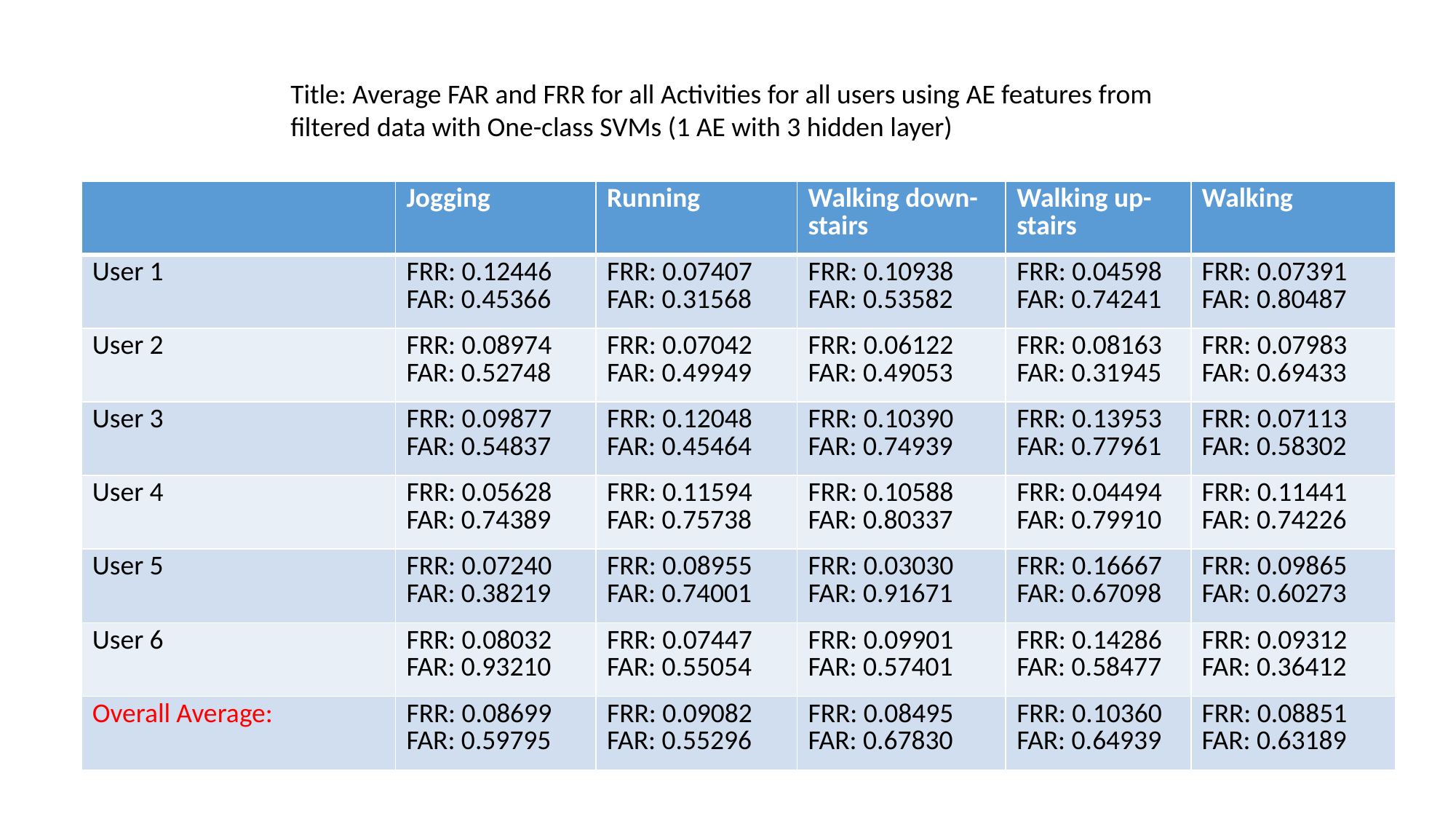

Title: Average FAR and FRR for all Activities for all users using AE features from filtered data with One-class SVMs (1 AE with 3 hidden layer)
|  | Jogging | Running | Walking down-stairs | Walking up-stairs | Walking |
| --- | --- | --- | --- | --- | --- |
| User 1 | FRR: 0.12446 FAR: 0.45366 | FRR: 0.07407 FAR: 0.31568 | FRR: 0.10938 FAR: 0.53582 | FRR: 0.04598 FAR: 0.74241 | FRR: 0.07391 FAR: 0.80487 |
| User 2 | FRR: 0.08974 FAR: 0.52748 | FRR: 0.07042 FAR: 0.49949 | FRR: 0.06122 FAR: 0.49053 | FRR: 0.08163 FAR: 0.31945 | FRR: 0.07983 FAR: 0.69433 |
| User 3 | FRR: 0.09877 FAR: 0.54837 | FRR: 0.12048 FAR: 0.45464 | FRR: 0.10390 FAR: 0.74939 | FRR: 0.13953 FAR: 0.77961 | FRR: 0.07113 FAR: 0.58302 |
| User 4 | FRR: 0.05628 FAR: 0.74389 | FRR: 0.11594 FAR: 0.75738 | FRR: 0.10588 FAR: 0.80337 | FRR: 0.04494 FAR: 0.79910 | FRR: 0.11441 FAR: 0.74226 |
| User 5 | FRR: 0.07240 FAR: 0.38219 | FRR: 0.08955 FAR: 0.74001 | FRR: 0.03030 FAR: 0.91671 | FRR: 0.16667 FAR: 0.67098 | FRR: 0.09865 FAR: 0.60273 |
| User 6 | FRR: 0.08032 FAR: 0.93210 | FRR: 0.07447 FAR: 0.55054 | FRR: 0.09901 FAR: 0.57401 | FRR: 0.14286 FAR: 0.58477 | FRR: 0.09312 FAR: 0.36412 |
| Overall Average: | FRR: 0.08699 FAR: 0.59795 | FRR: 0.09082 FAR: 0.55296 | FRR: 0.08495 FAR: 0.67830 | FRR: 0.10360 FAR: 0.64939 | FRR: 0.08851 FAR: 0.63189 |